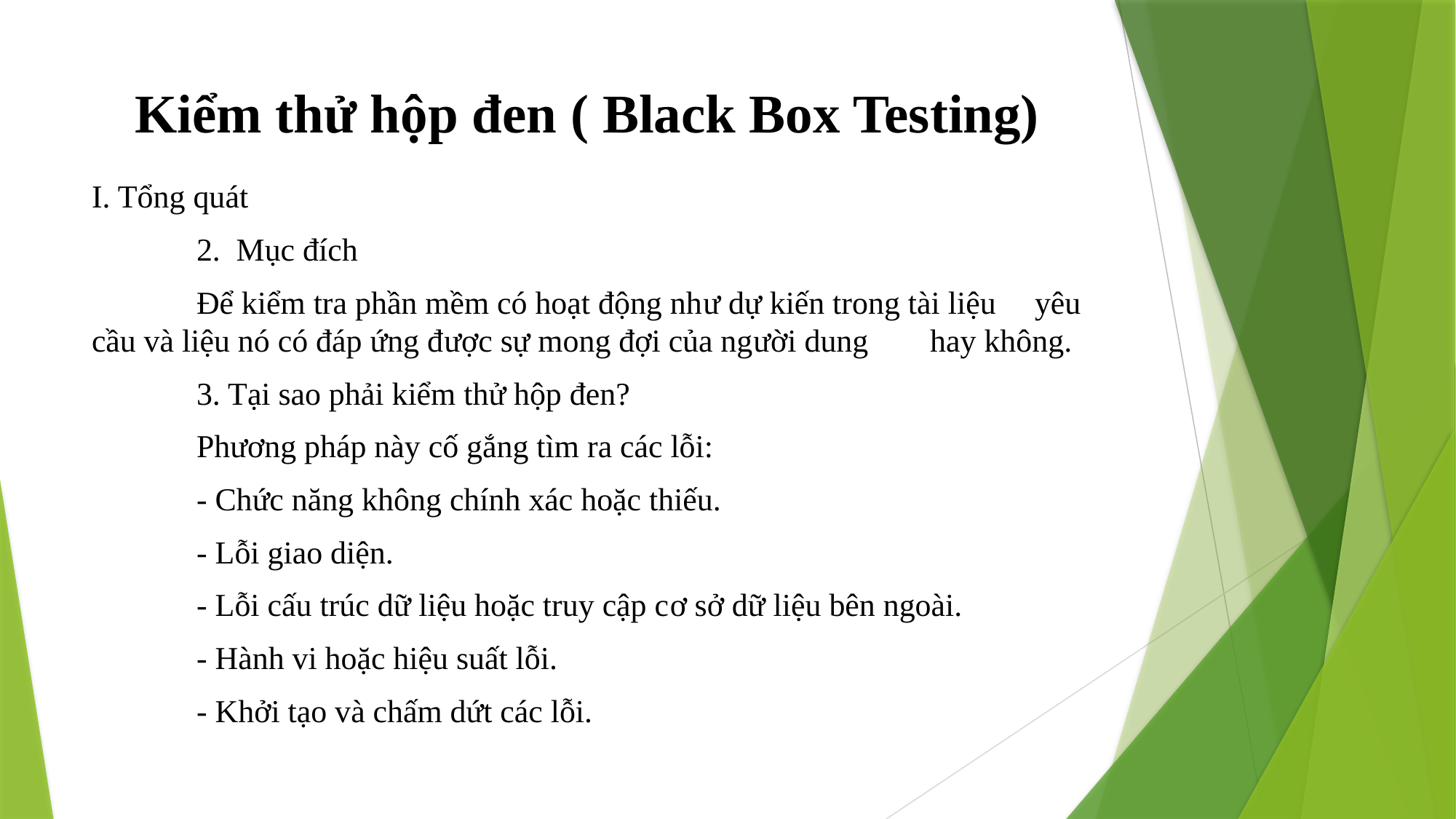

# Kiểm thử hộp đen ( Black Box Testing)
I. Tổng quát
		2.  Mục đích
			Để kiểm tra phần mềm có hoạt động như dự kiến trong tài liệu 		yêu cầu và liệu nó có đáp ứng được sự mong đợi của người dung 		hay không.
		3. Tại sao phải kiểm thử hộp đen?
			Phương pháp này cố gắng tìm ra các lỗi:
			- Chức năng không chính xác hoặc thiếu.
			- Lỗi giao diện.
			- Lỗi cấu trúc dữ liệu hoặc truy cập cơ sở dữ liệu bên ngoài.
			- Hành vi hoặc hiệu suất lỗi.
			- Khởi tạo và chấm dứt các lỗi.